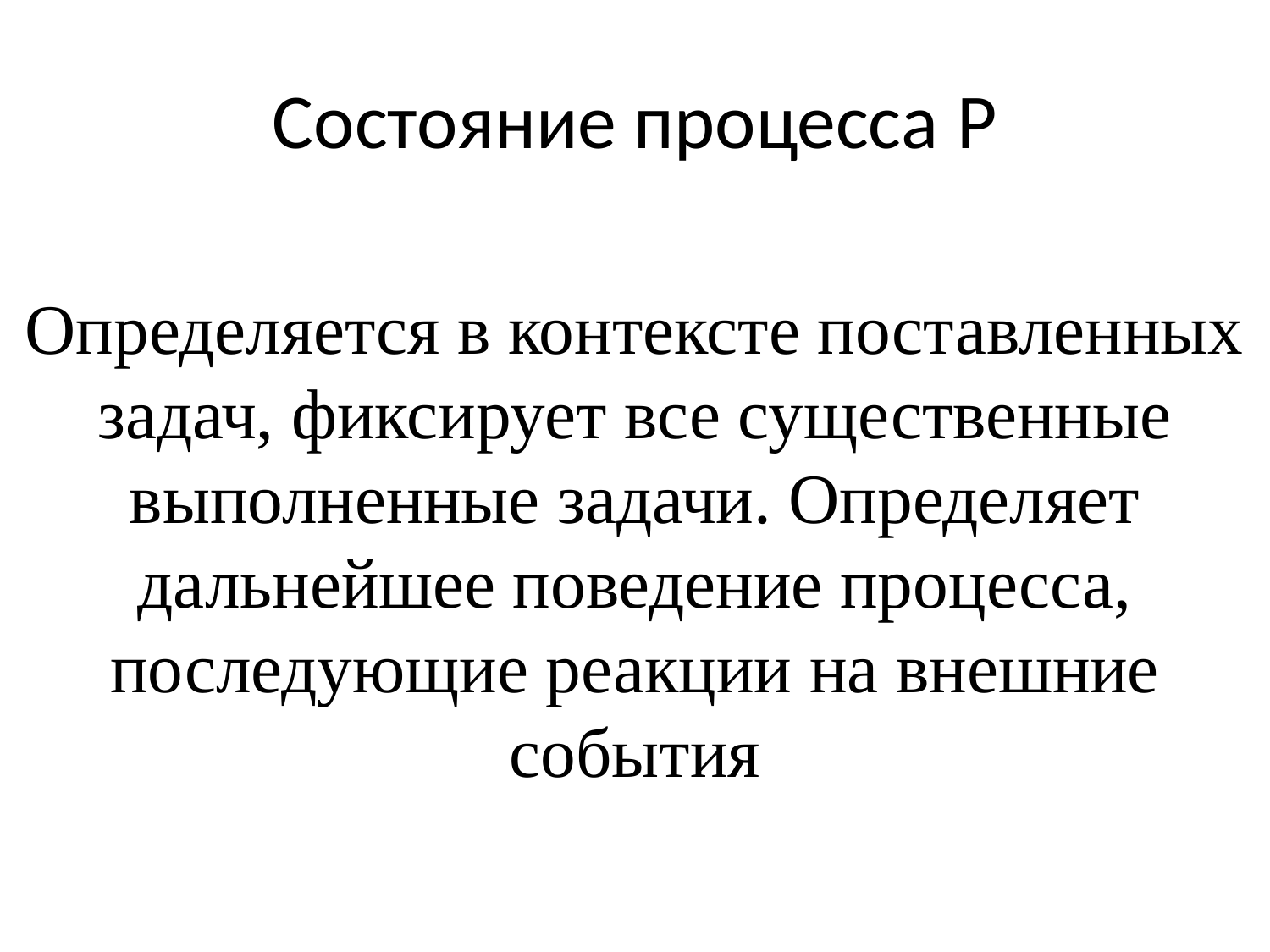

# Состояние процесса P
Определяется в контексте поставленных задач, фиксирует все существенные выполненные задачи. Определяет дальнейшее поведение процесса, последующие реакции на внешние события